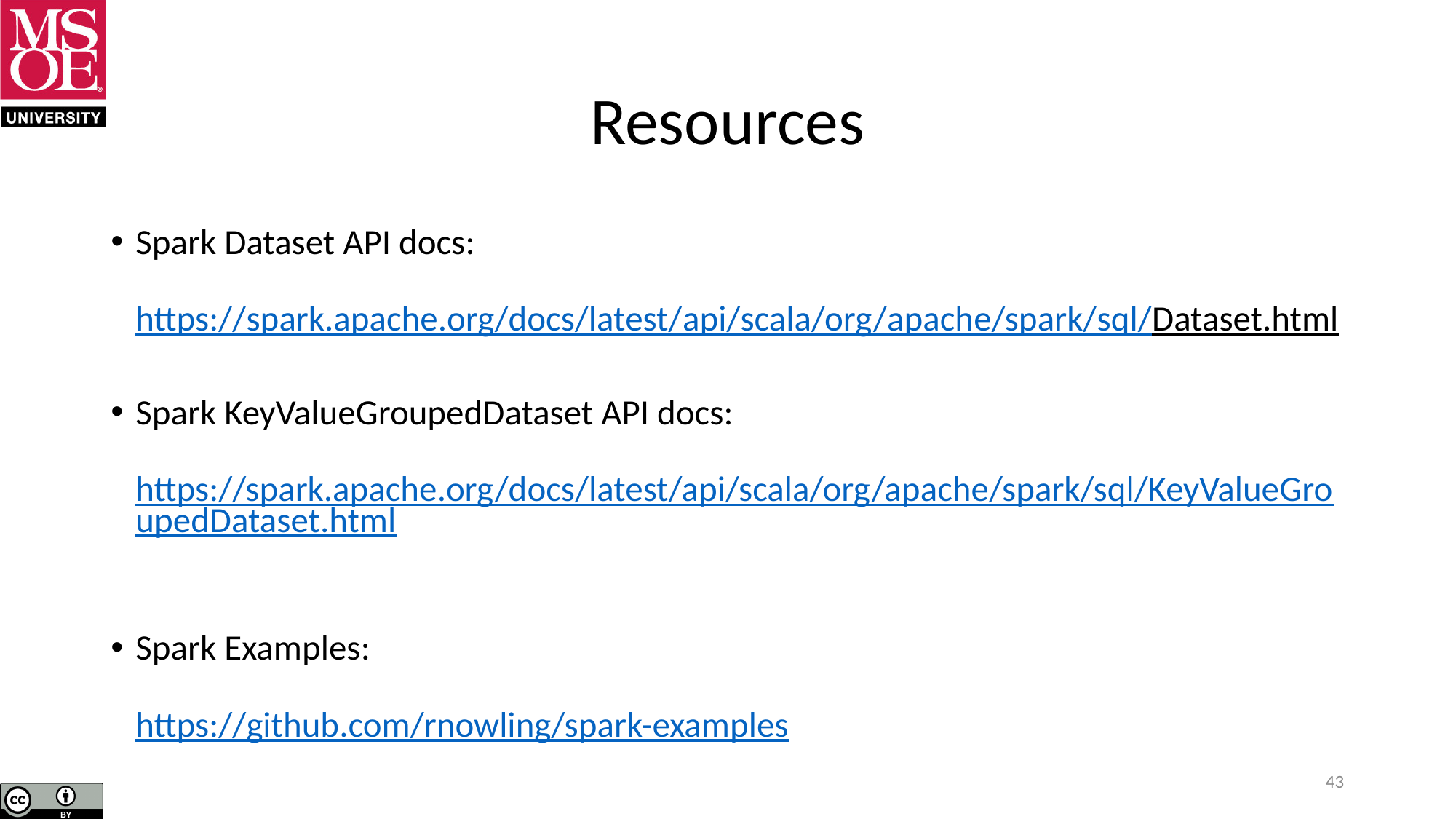

# Resources
Spark Dataset API docs:
https://spark.apache.org/docs/latest/api/scala/org/apache/spark/sql/Dataset.html
Spark KeyValueGroupedDataset API docs:
https://spark.apache.org/docs/latest/api/scala/org/apache/spark/sql/KeyValueGroupedDataset.html
Spark Examples:
https://github.com/rnowling/spark-examples
43